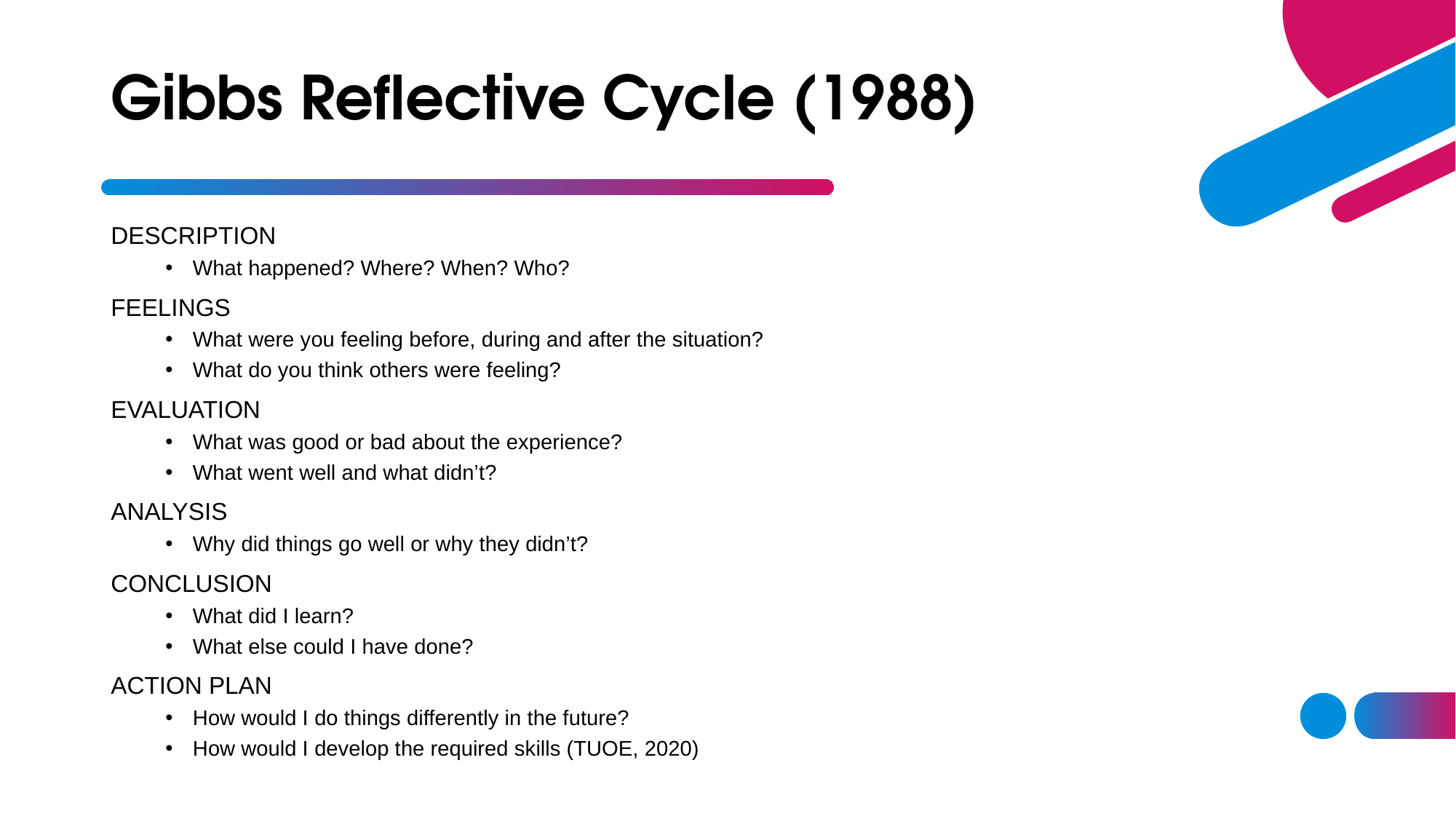

# Gibbs Reflective Cycle (1988)
DESCRIPTION
What happened? Where? When? Who?
FEELINGS
What were you feeling before, during and after the situation?
What do you think others were feeling?
EVALUATION
What was good or bad about the experience?
What went well and what didn’t?
ANALYSIS
Why did things go well or why they didn’t?
CONCLUSION
What did I learn?
What else could I have done?
ACTION PLAN
How would I do things differently in the future?
How would I develop the required skills (TUOE, 2020)